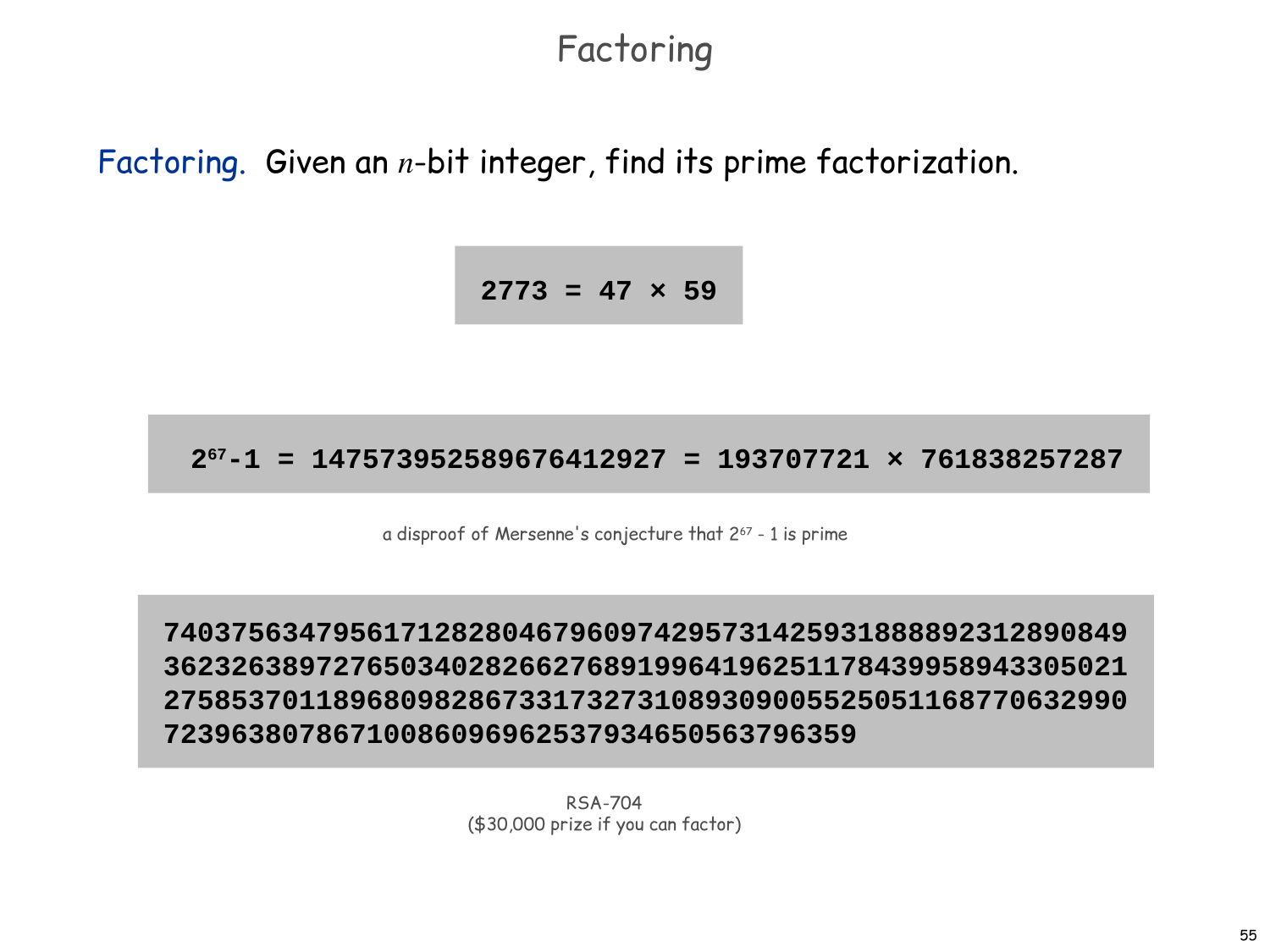

# Factoring
Factoring.  Given an n-bit integer, find its prime factorization.
2773 = 47 × 59
 267-1 = 147573952589676412927 = 193707721 × 761838257287
a disproof of Mersenne's conjecture that 267 - 1 is prime
740375634795617128280467960974295731425931888892312890849
362326389727650340282662768919964196251178439958943305021
275853701189680982867331732731089309005525051168770632990
72396380786710086096962537934650563796359
RSA-704
($30,000 prize if you can factor)
55